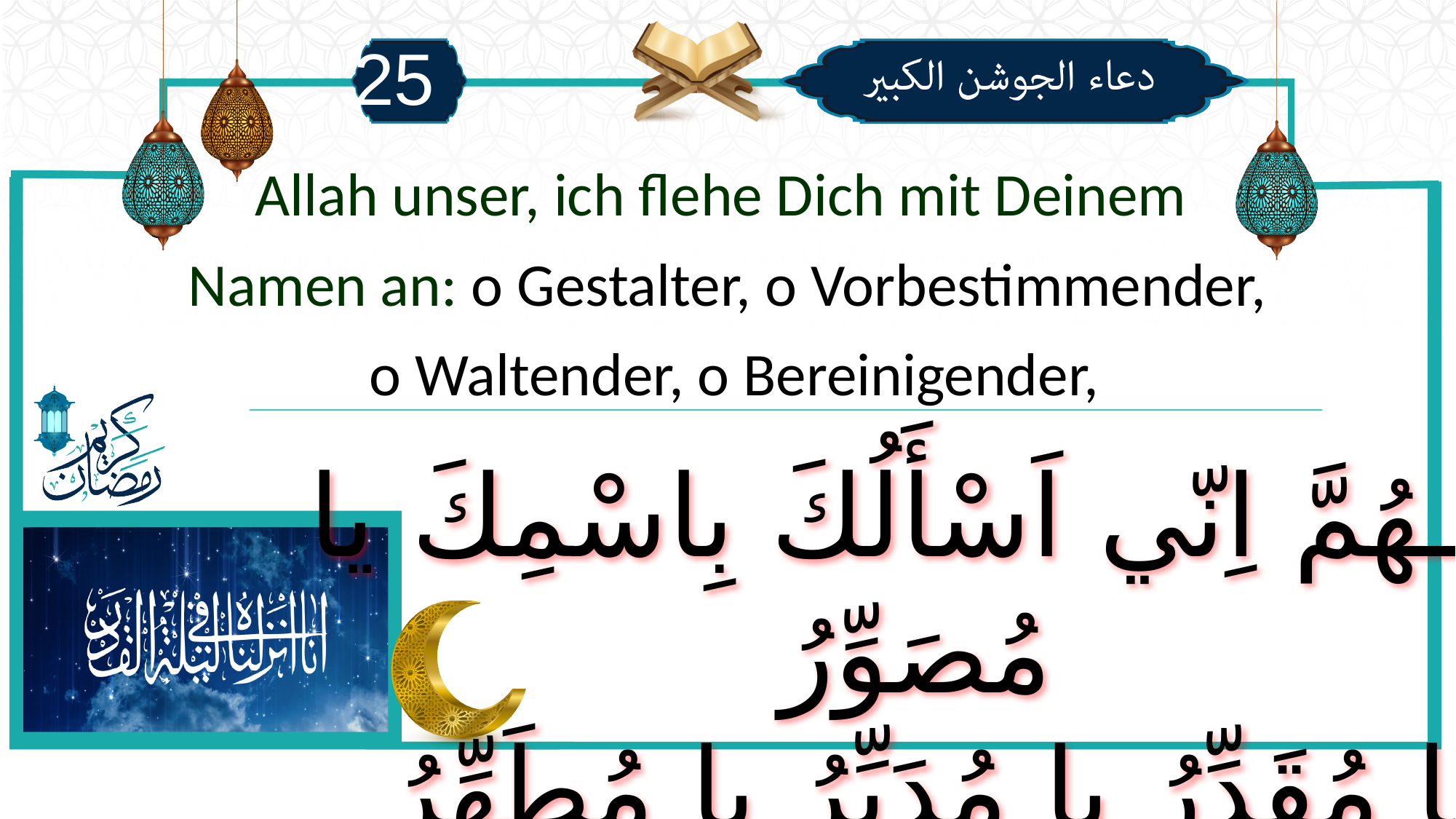

25
Allah unser, ich flehe Dich mit Deinem
Namen an: o Gestalter, o Vorbestimmender,
 o Waltender, o Bereinigender,
 اَللّـهُمَّ اِنّي اَسْأَلُكَ بِاسْمِكَ يا مُصَوِّرُ
 يا مُقَدِّرُ يا مُدَبِّرُ يا مُطَهِّرُ